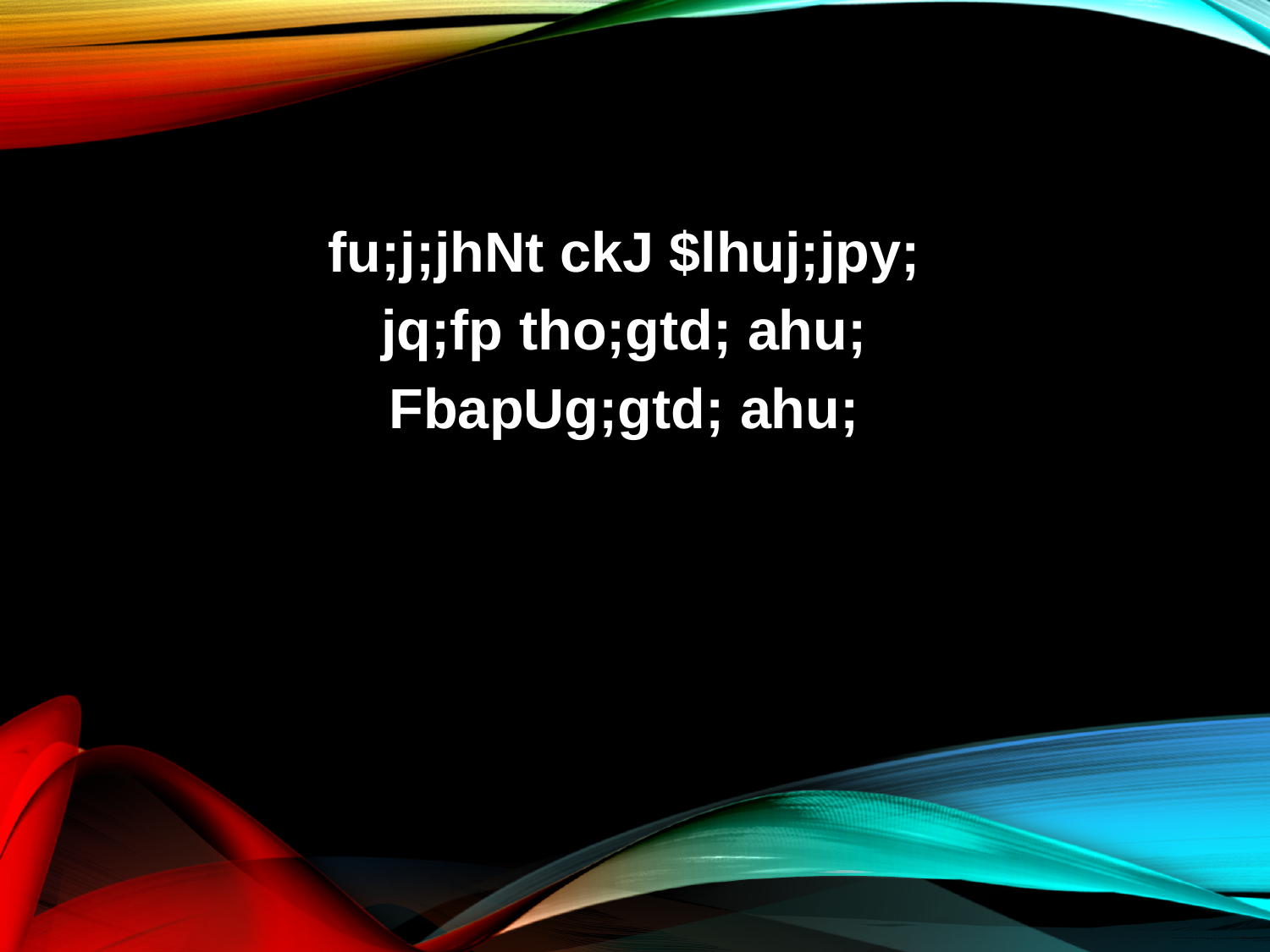

fu;j;jhNt ckJ $lhuj;jpy;
jq;fp tho;gtd; ahu;
FbapUg;gtd; ahu;